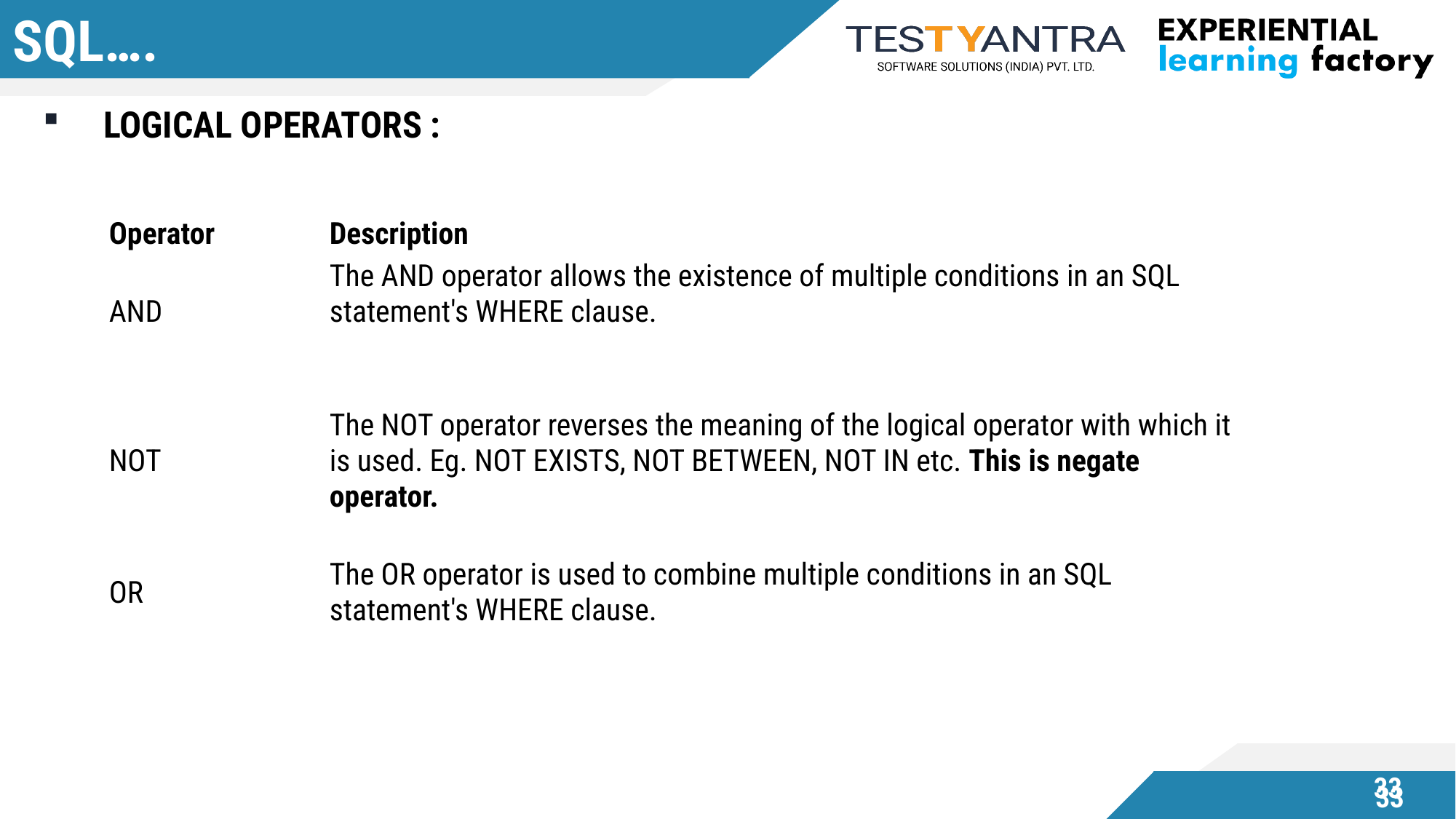

# SQL….
LOGICAL OPERATORS :

| Operator | Description |
| --- | --- |
| AND | The AND operator allows the existence of multiple conditions in an SQL statement's WHERE clause. |
| NOT | The NOT operator reverses the meaning of the logical operator with which it is used. Eg. NOT EXISTS, NOT BETWEEN, NOT IN etc. This is negate operator. |
| OR | The OR operator is used to combine multiple conditions in an SQL statement's WHERE clause. |
33
33